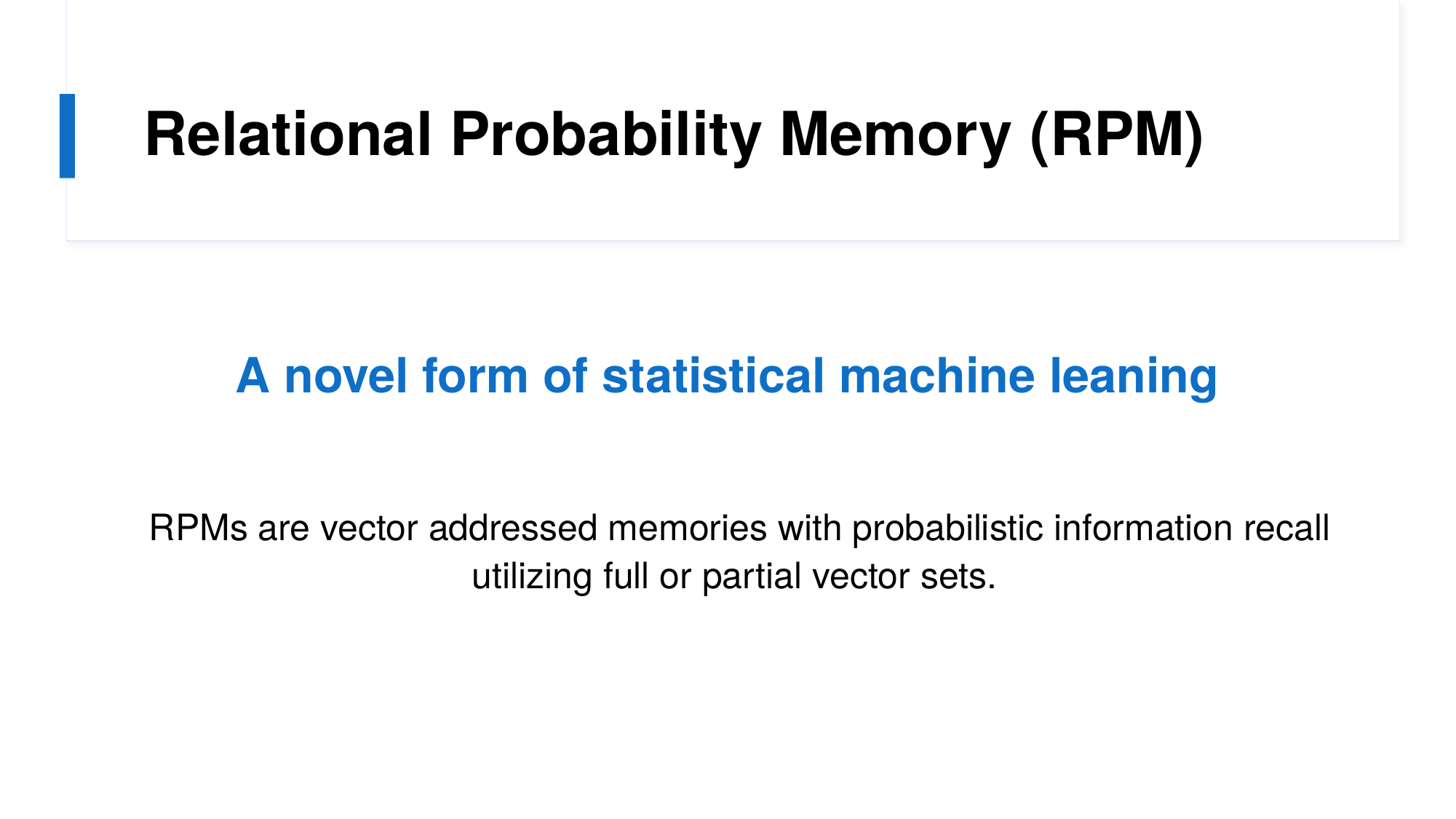

# Relational Probability Memory (RPM)
A novel form of statistical machine leaning
RPMs are vector addressed memories with probabilistic information recall utilizing full or partial vector sets.